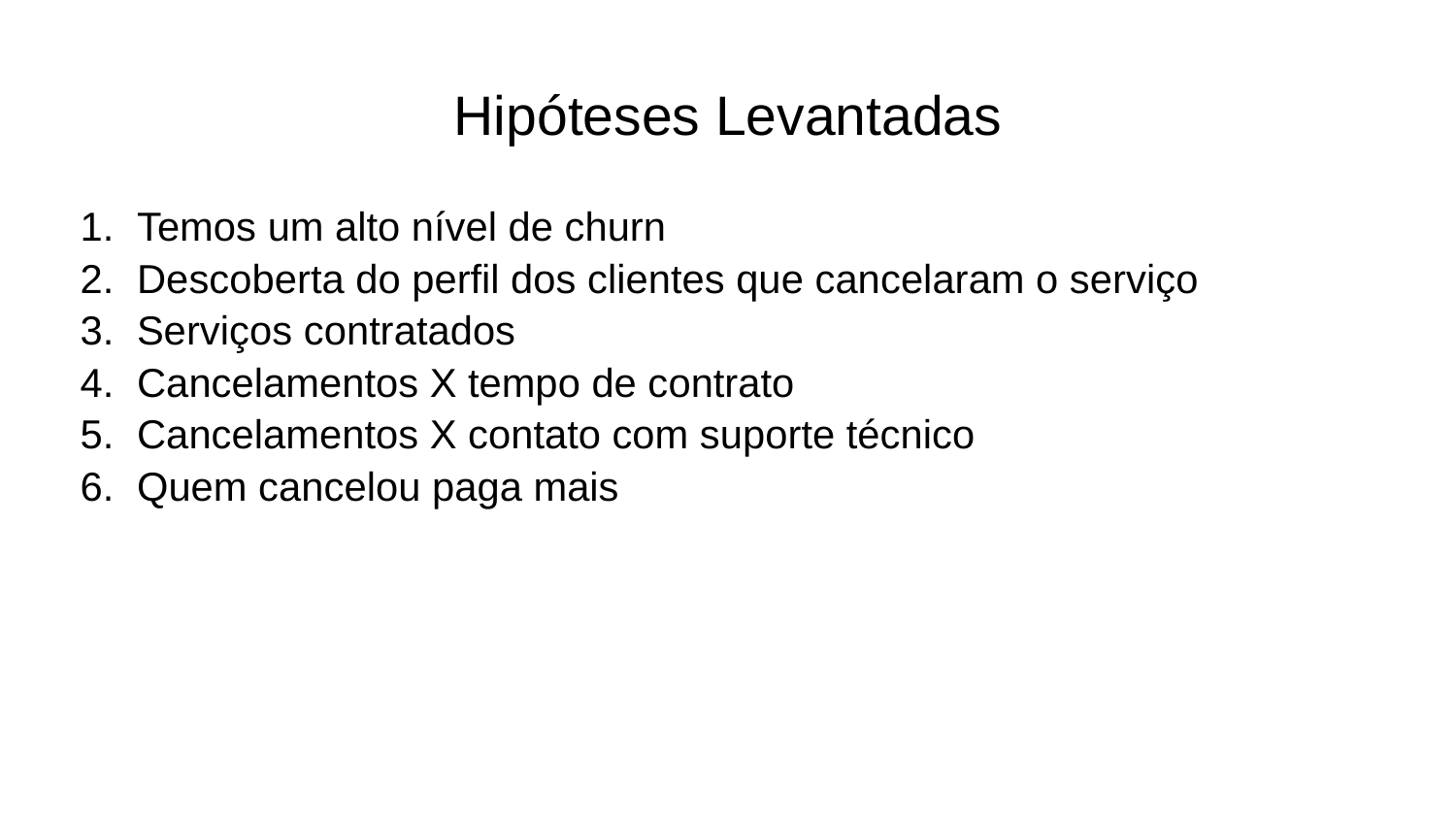

# Hipóteses Levantadas
Temos um alto nível de churn
Descoberta do perfil dos clientes que cancelaram o serviço
Serviços contratados
Cancelamentos X tempo de contrato
Cancelamentos X contato com suporte técnico
Quem cancelou paga mais